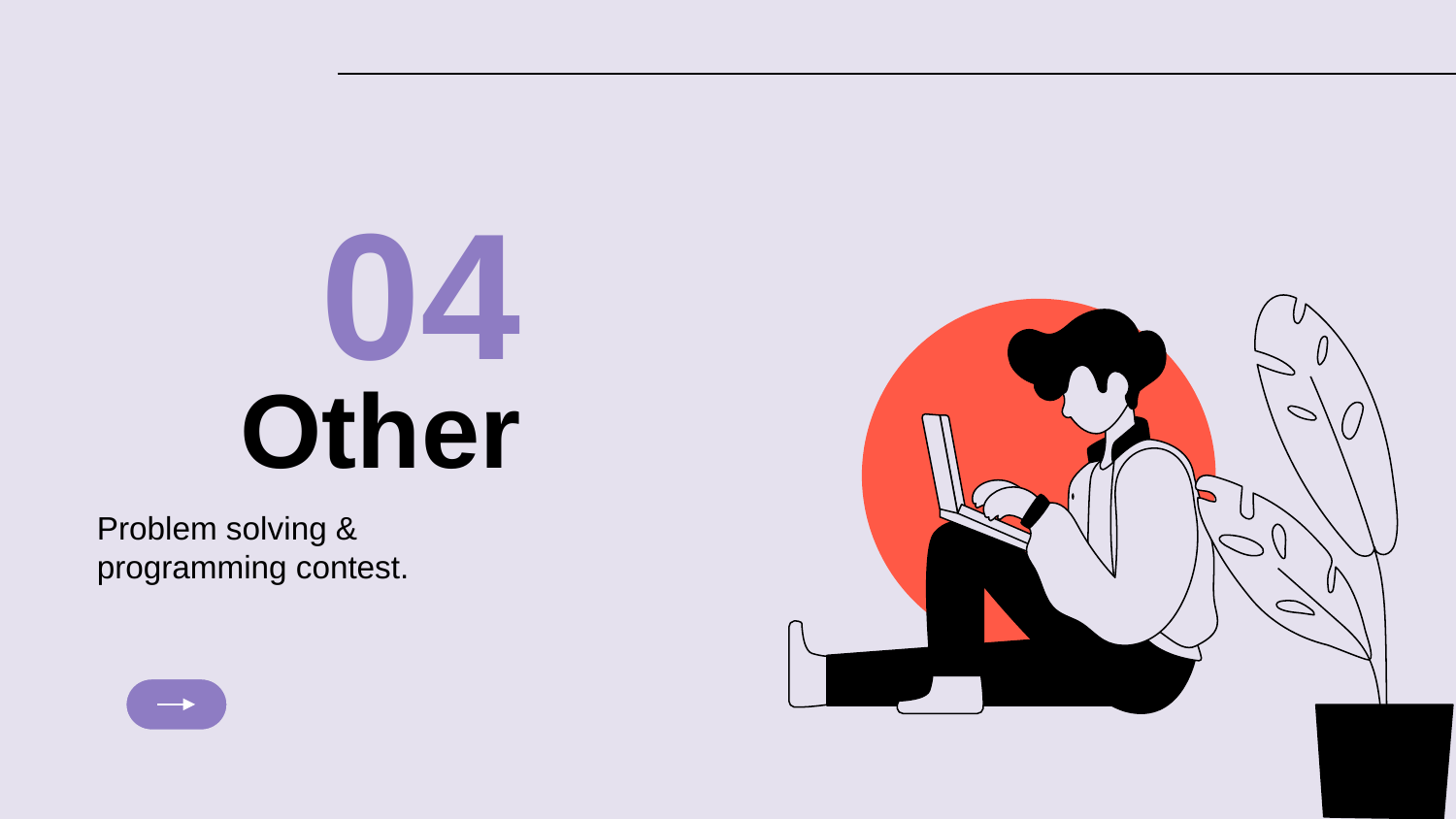

04

# Other
Problem solving & programming contest.